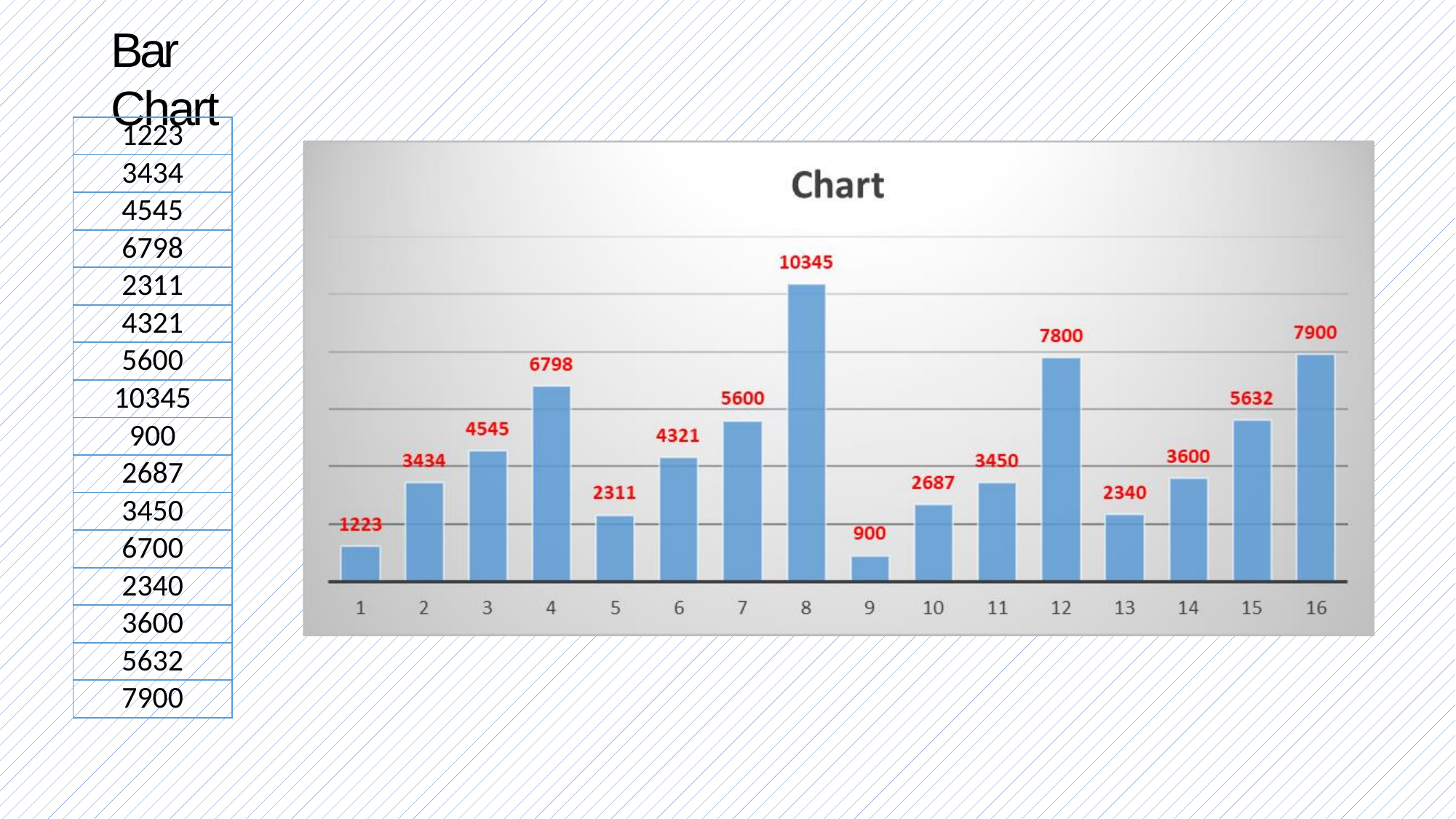

# Bar Chart
| 1223 |
| --- |
| 3434 |
| 4545 |
| 6798 |
| 2311 |
| 4321 |
| 5600 |
| 10345 |
| 900 |
| 2687 |
| 3450 |
| 6700 |
| 2340 |
| 3600 |
| 5632 |
| 7900 |